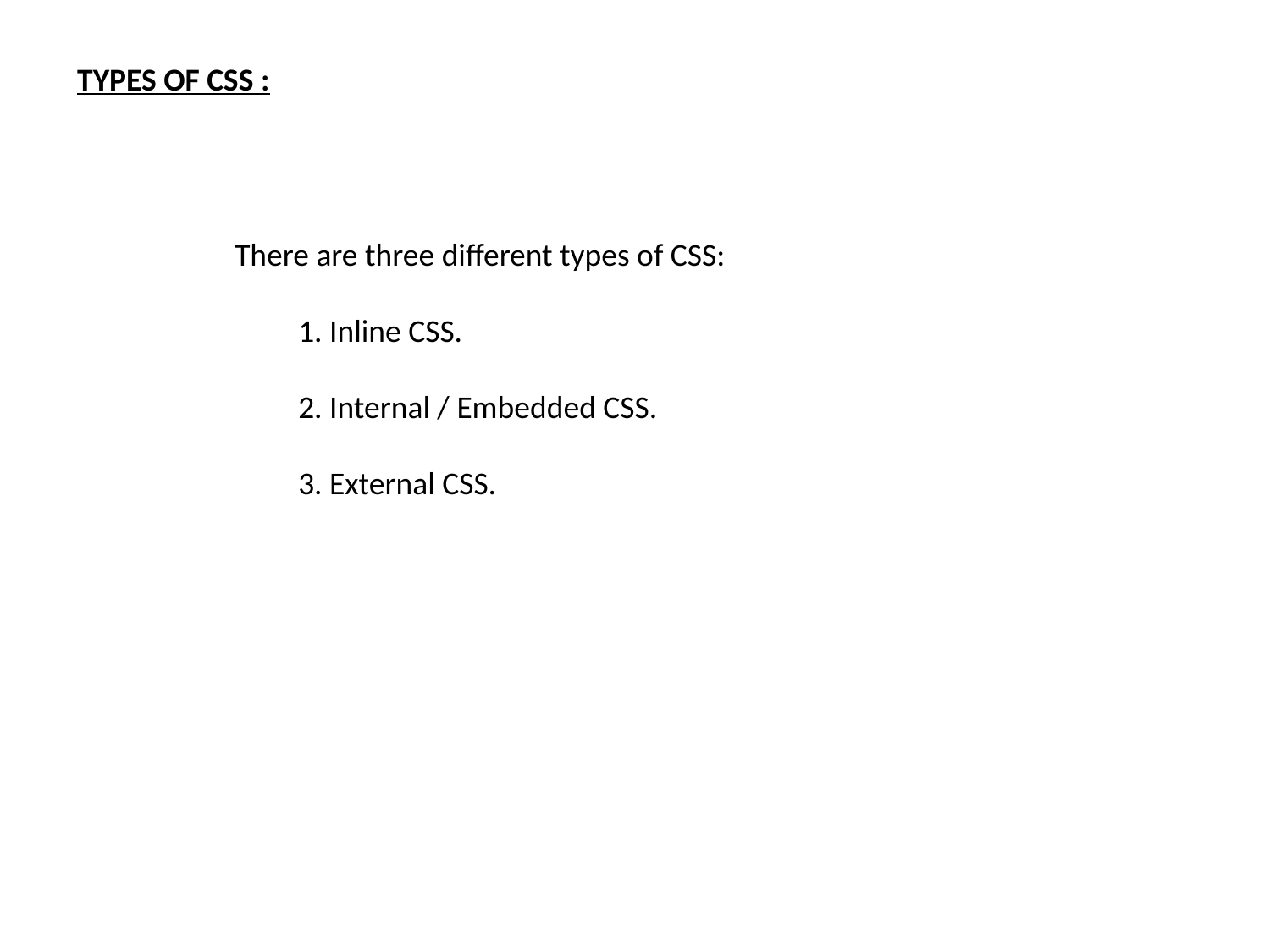

TYPES OF CSS :
There are three different types of CSS:
1. Inline CSS.
2. Internal / Embedded CSS.
3. External CSS.